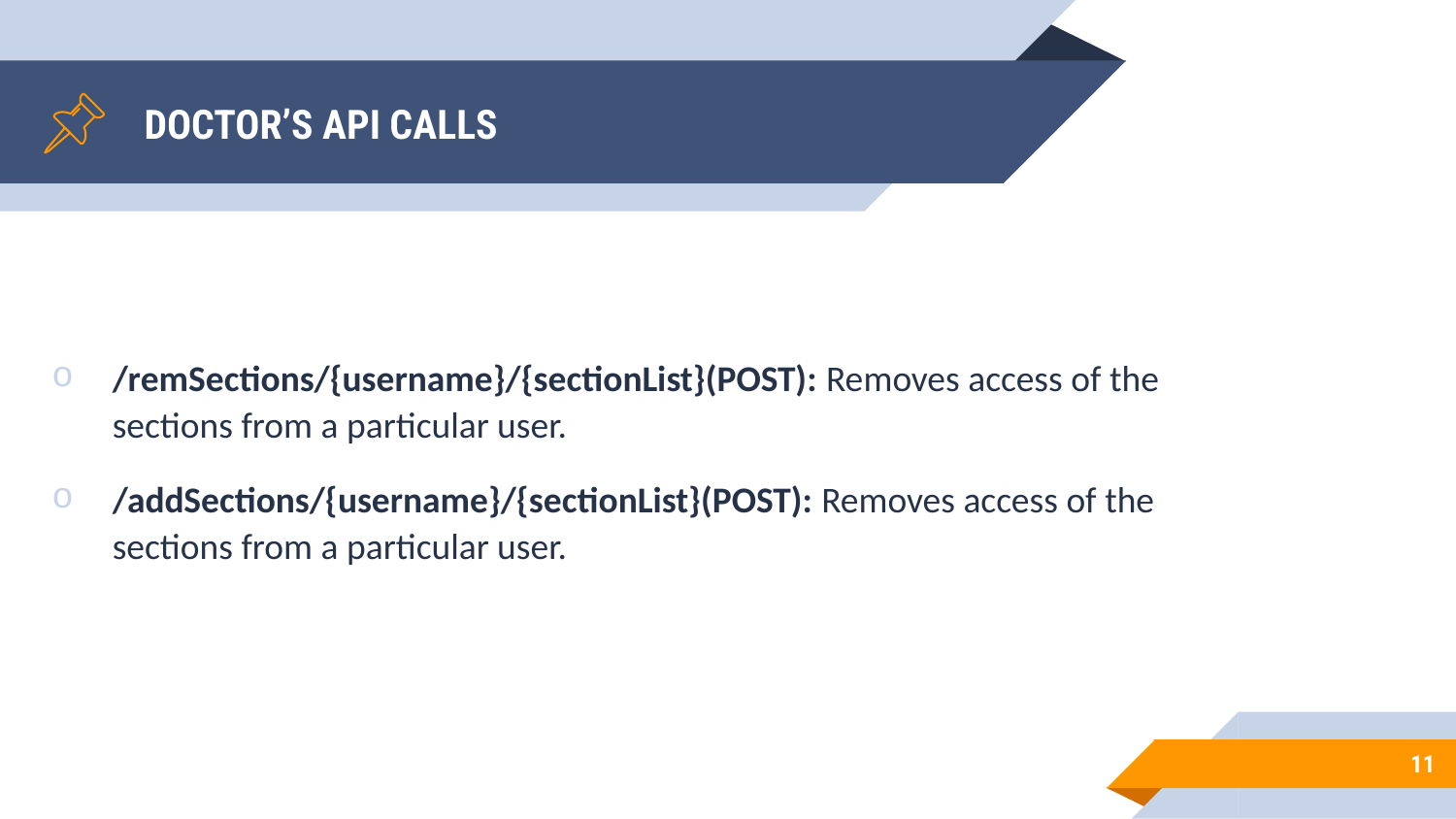

# DOCTOR’S API CALLS

/remSections/{username}/{sectionList}(POST): Removes access of the sections from a particular user.
/addSections/{username}/{sectionList}(POST): Removes access of the sections from a particular user.

11